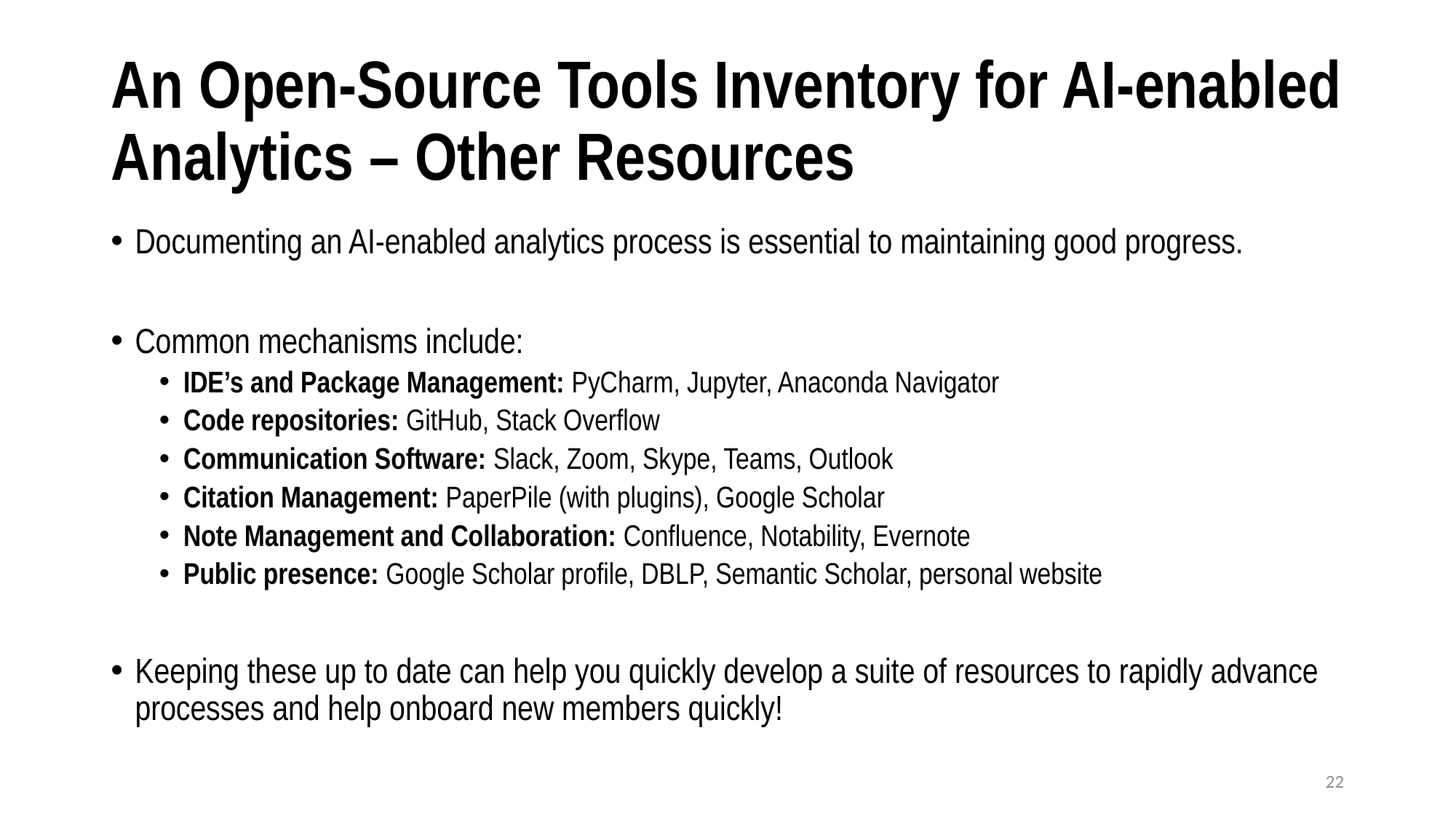

# An Open-Source Tools Inventory for AI-enabled Analytics – Other Resources
Documenting an AI-enabled analytics process is essential to maintaining good progress.

Common mechanisms include:
IDE’s and Package Management: PyCharm, Jupyter, Anaconda Navigator
Code repositories: GitHub, Stack Overflow
Communication Software: Slack, Zoom, Skype, Teams, Outlook
Citation Management: PaperPile (with plugins), Google Scholar
Note Management and Collaboration: Confluence, Notability, Evernote
Public presence: Google Scholar profile, DBLP, Semantic Scholar, personal website

Keeping these up to date can help you quickly develop a suite of resources to rapidly advance processes and help onboard new members quickly!
22